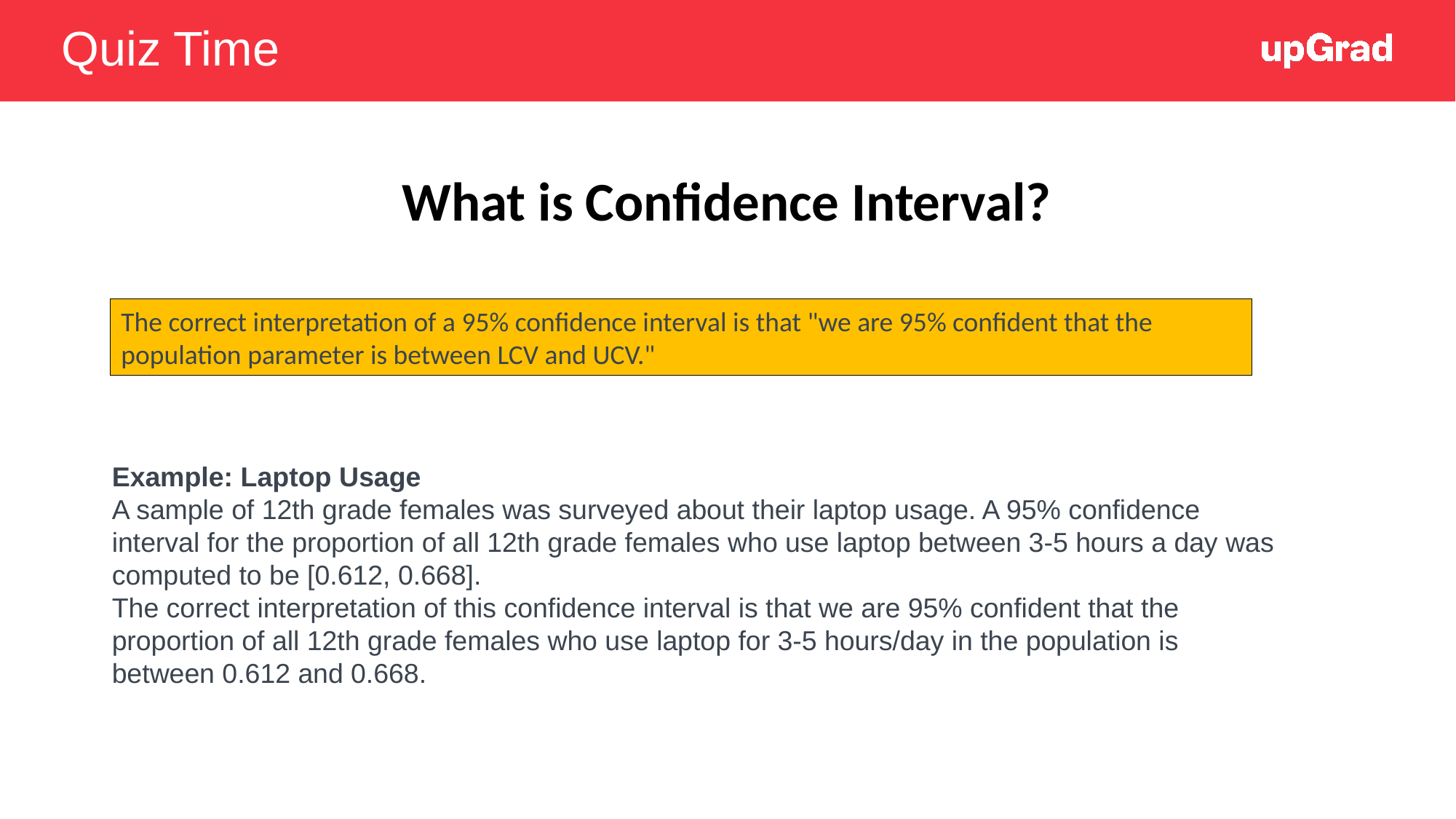

# Quiz Time
What is Confidence Interval?
The correct interpretation of a 95% confidence interval is that "we are 95% confident that the population parameter is between LCV and UCV."
Example: Laptop Usage
A sample of 12th grade females was surveyed about their laptop usage. A 95% confidence interval for the proportion of all 12th grade females who use laptop between 3-5 hours a day was computed to be [0.612, 0.668].
The correct interpretation of this confidence interval is that we are 95% confident that the proportion of all 12th grade females who use laptop for 3-5 hours/day in the population is between 0.612 and 0.668.